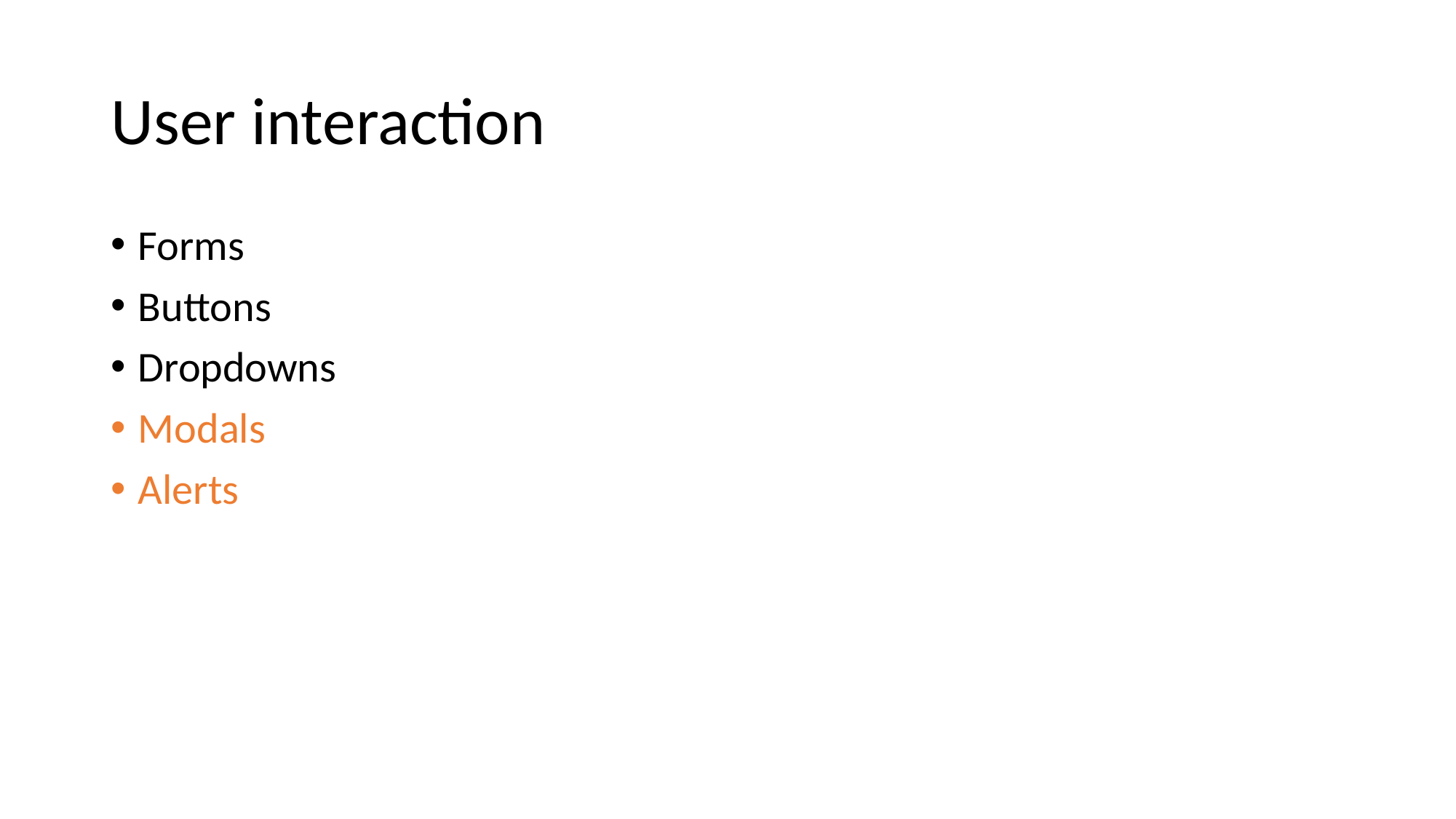

# User interaction
Forms
Buttons
Dropdowns
Modals
Alerts